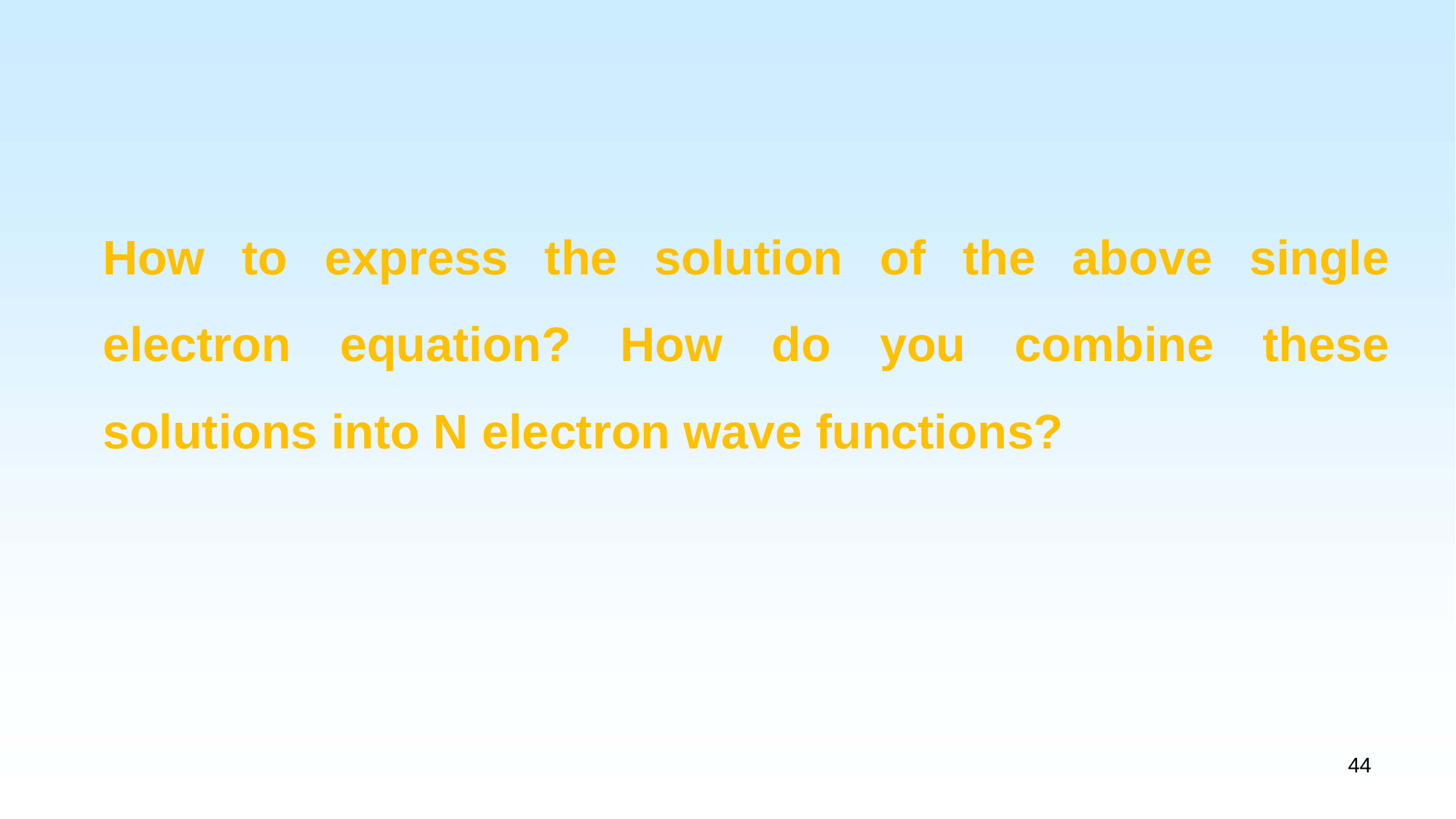

How to express the solution of the above single electron equation? How do you combine these solutions into N electron wave functions?
44